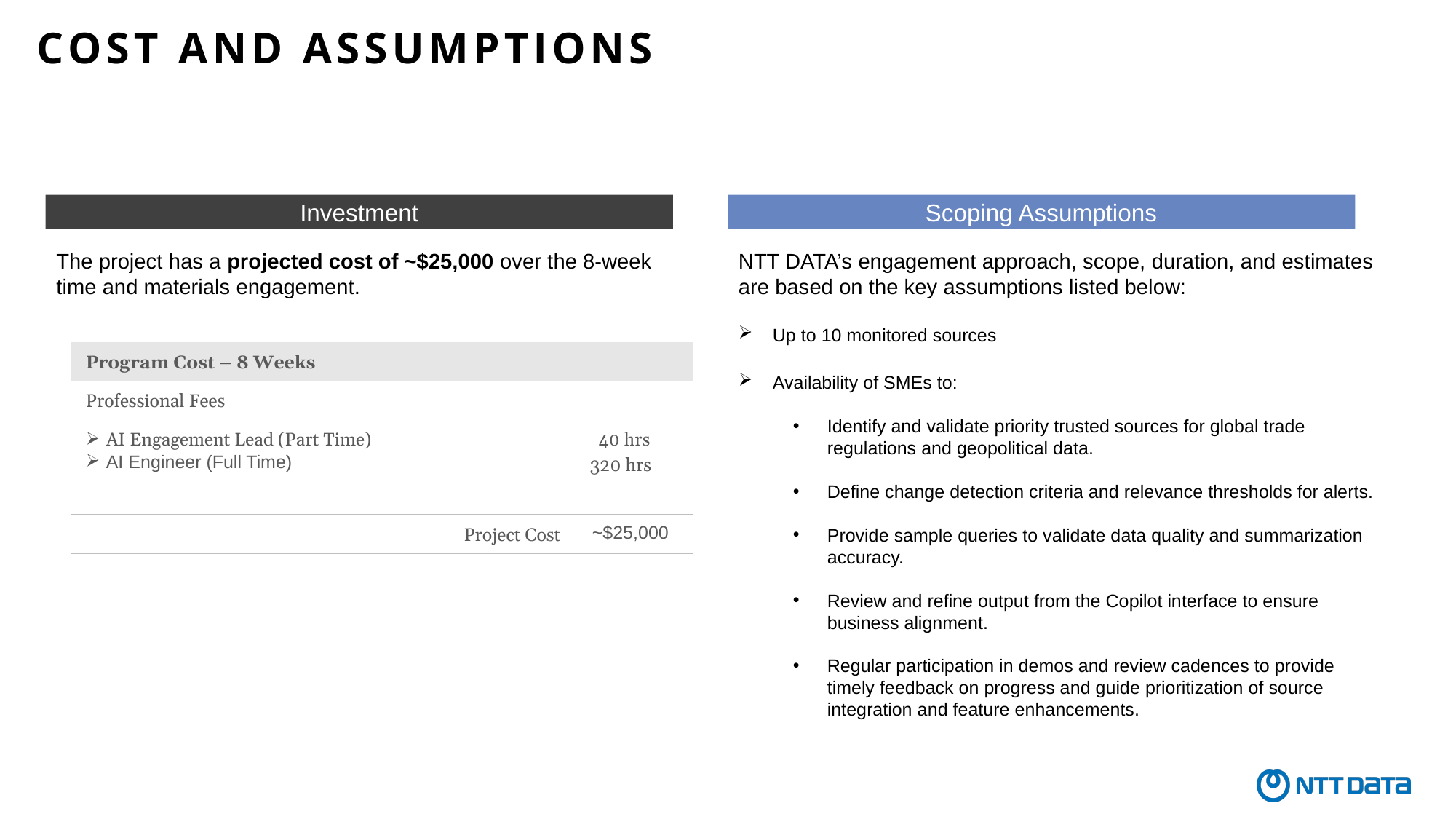

Scoping Assumptions
Investment
# COST AND ASSUMPTIONS
The project has a projected cost of ~$25,000 over the 8-week time and materials engagement.
NTT DATA’s engagement approach, scope, duration, and estimates are based on the key assumptions listed below:
Up to 10 monitored sources
Availability of SMEs to:
Identify and validate priority trusted sources for global trade regulations and geopolitical data.
Define change detection criteria and relevance thresholds for alerts.
Provide sample queries to validate data quality and summarization accuracy.
Review and refine output from the Copilot interface to ensure business alignment.
Regular participation in demos and review cadences to provide timely feedback on progress and guide prioritization of source integration and feature enhancements.

| Program Cost – 8 Weeks |  |  |  |
| --- | --- | --- | --- |
| Professional Fees |  |  |  |
| AI Engagement Lead (Part Time) AI Engineer (Full Time) |  |  | 40 hrs 320 hrs |
|  | $110K/Mo \* 6 | Project Cost | ~$25,000 |